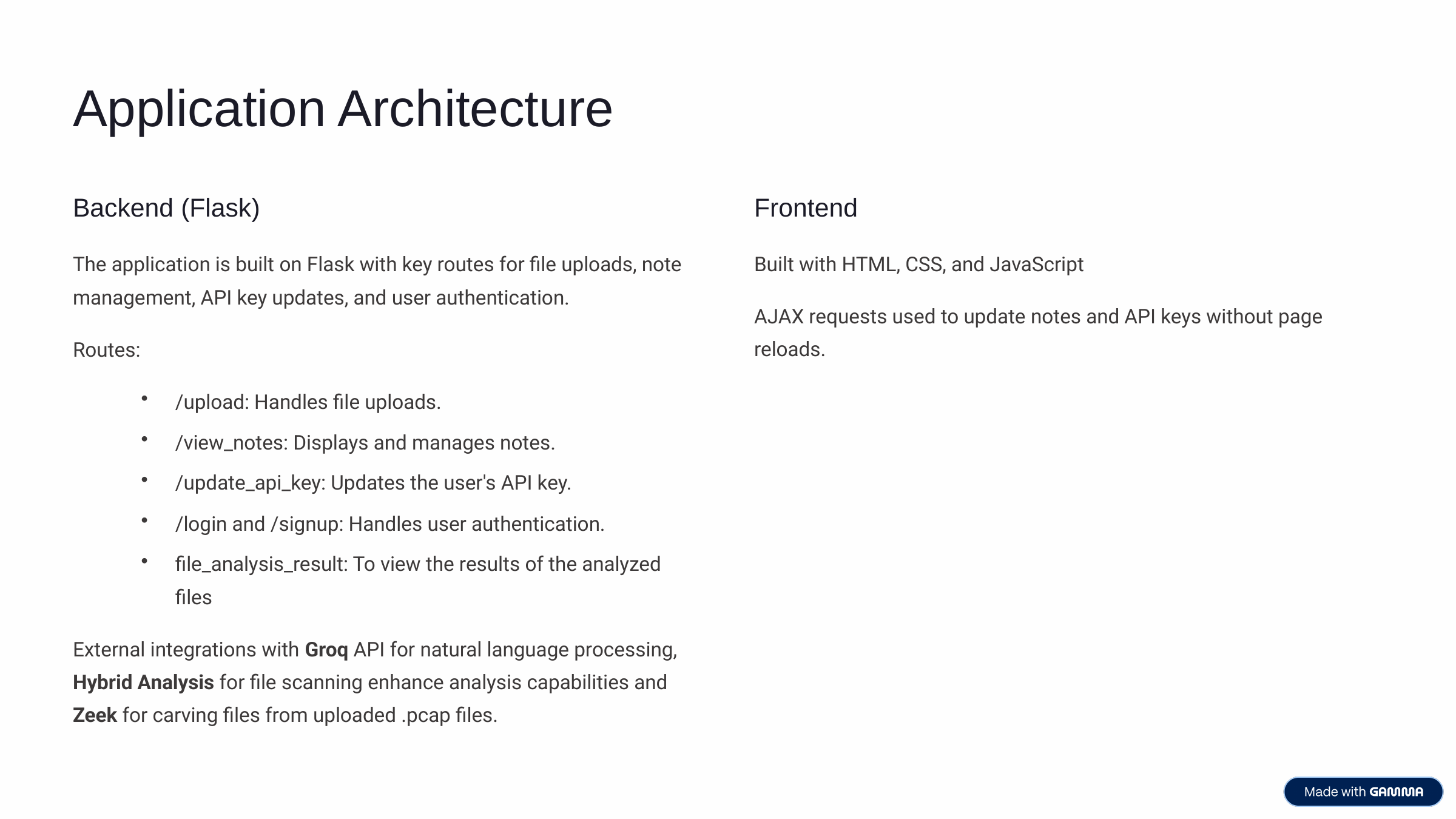

Application Architecture
Backend (Flask)
Frontend
The application is built on Flask with key routes for file uploads, note management, API key updates, and user authentication.
Built with HTML, CSS, and JavaScript
AJAX requests used to update notes and API keys without page reloads.
Routes:
/upload: Handles file uploads.
/view_notes: Displays and manages notes.
/update_api_key: Updates the user's API key.
/login and /signup: Handles user authentication.
file_analysis_result: To view the results of the analyzed files
External integrations with Groq API for natural language processing, Hybrid Analysis for file scanning enhance analysis capabilities and Zeek for carving files from uploaded .pcap files.